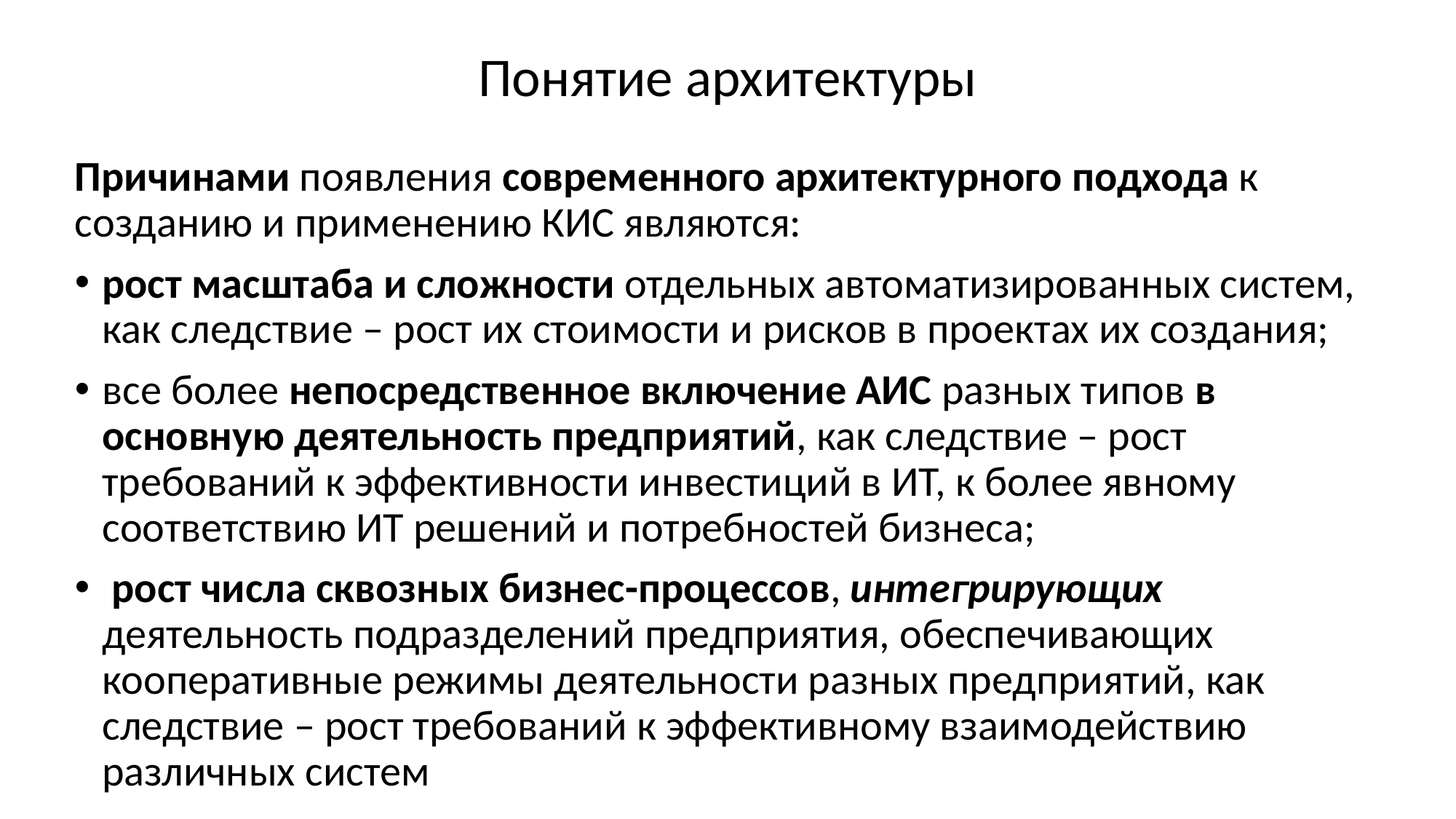

# Понятие архитектуры
Причинами появления современного архитектурного подхода к созданию и применению КИС являются:
рост масштаба и сложности отдельных автоматизированных систем, как следствие – рост их стоимости и рисков в проектах их создания;
все более непосредственное включение АИС разных типов в основную деятельность предприятий, как следствие – рост требований к эффективности инвестиций в ИТ, к более явному соответствию ИТ решений и потребностей бизнеса;
 рост числа сквозных бизнес-процессов, интегрирующих деятельность подразделений предприятия, обеспечивающих кооперативные режимы деятельности разных предприятий, как следствие – рост требований к эффективному взаимодействию различных систем